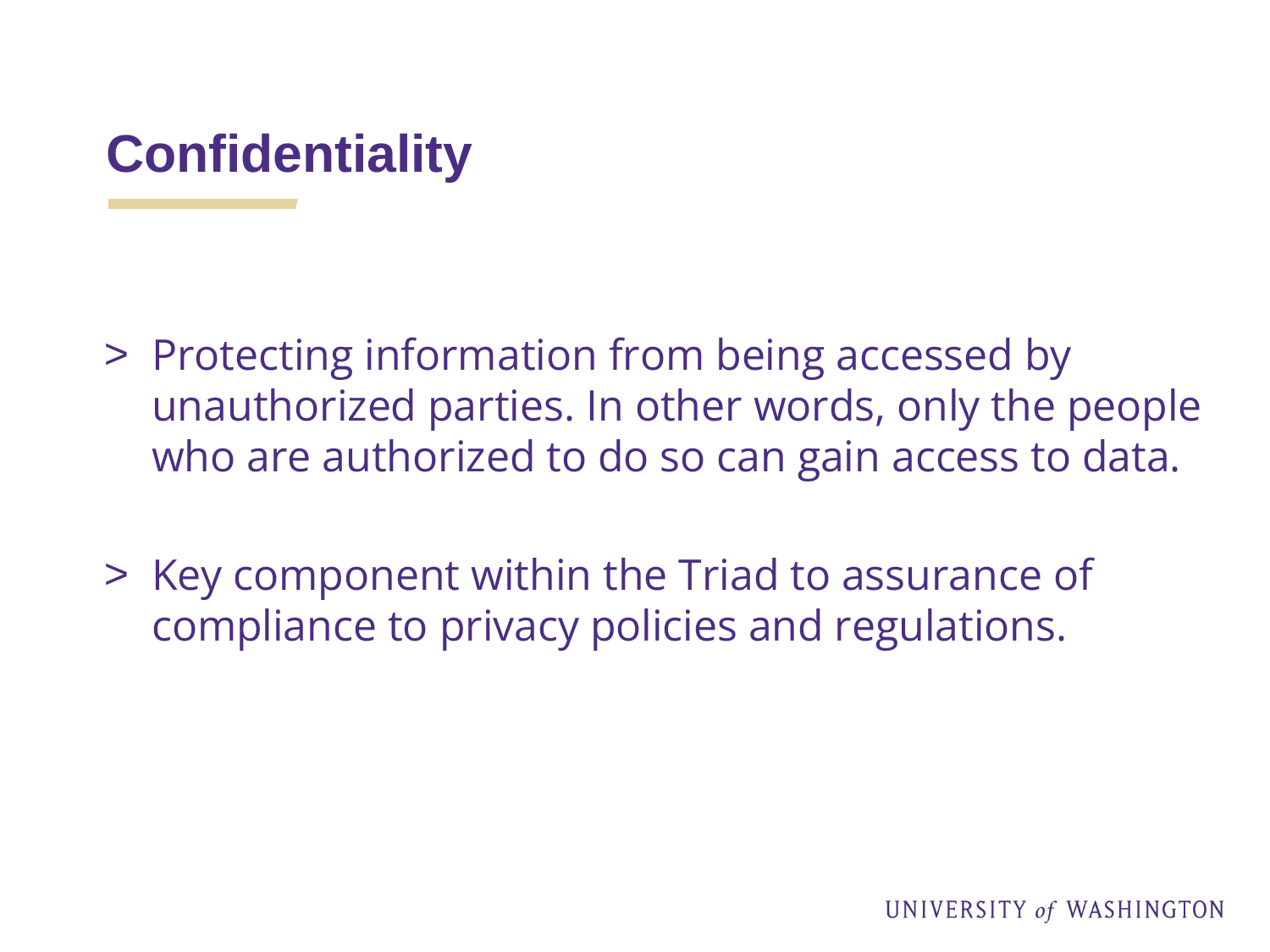

# Confidentiality
Protecting information from being accessed by unauthorized parties. In other words, only the people who are authorized to do so can gain access to data.

Key component within the Triad to assurance of compliance to privacy policies and regulations.